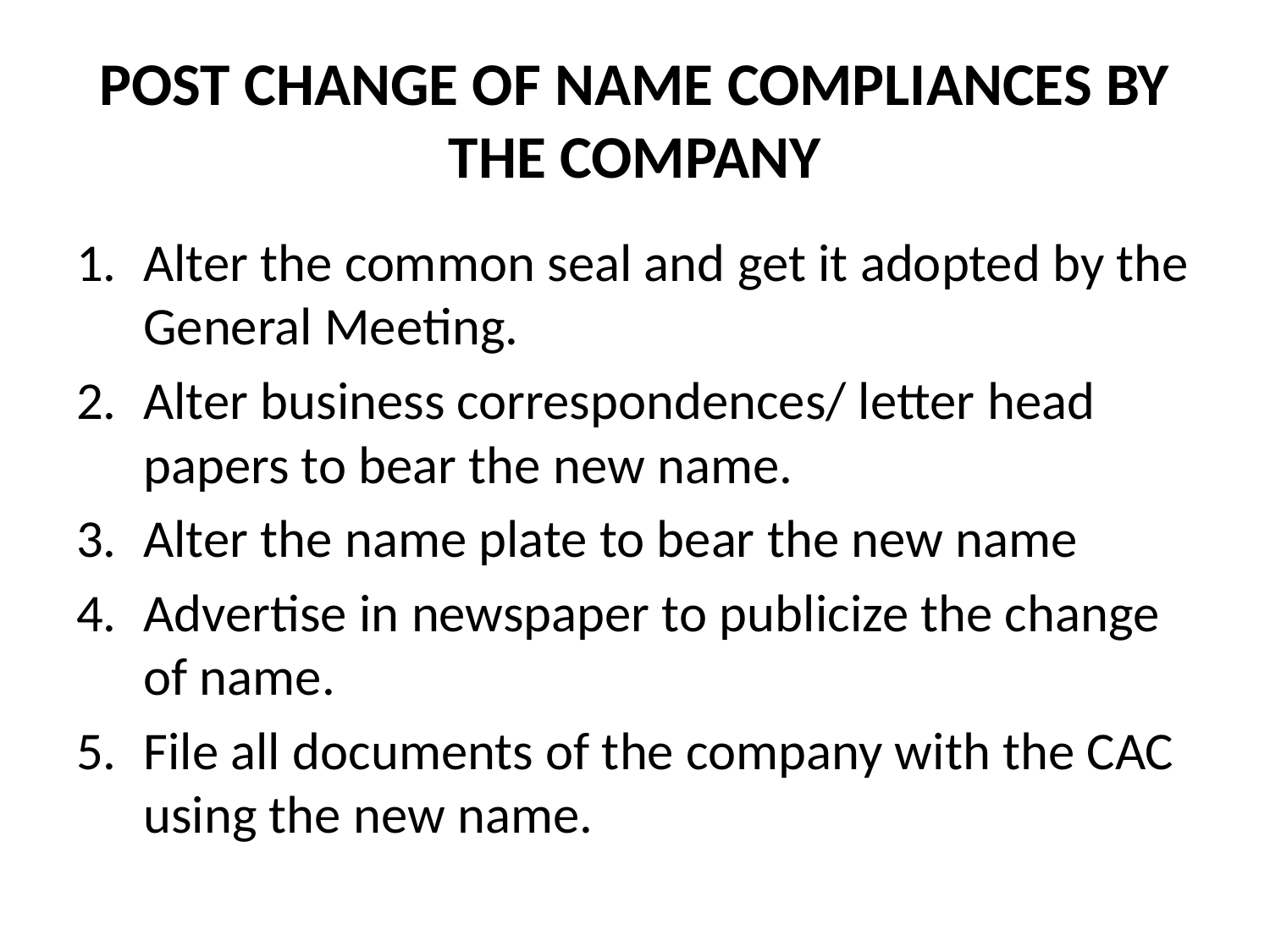

# POST CHANGE OF NAME COMPLIANCES BY THE COMPANY
Alter the common seal and get it adopted by the General Meeting.
Alter business correspondences/ letter head papers to bear the new name.
Alter the name plate to bear the new name
Advertise in newspaper to publicize the change of name.
File all documents of the company with the CAC using the new name.